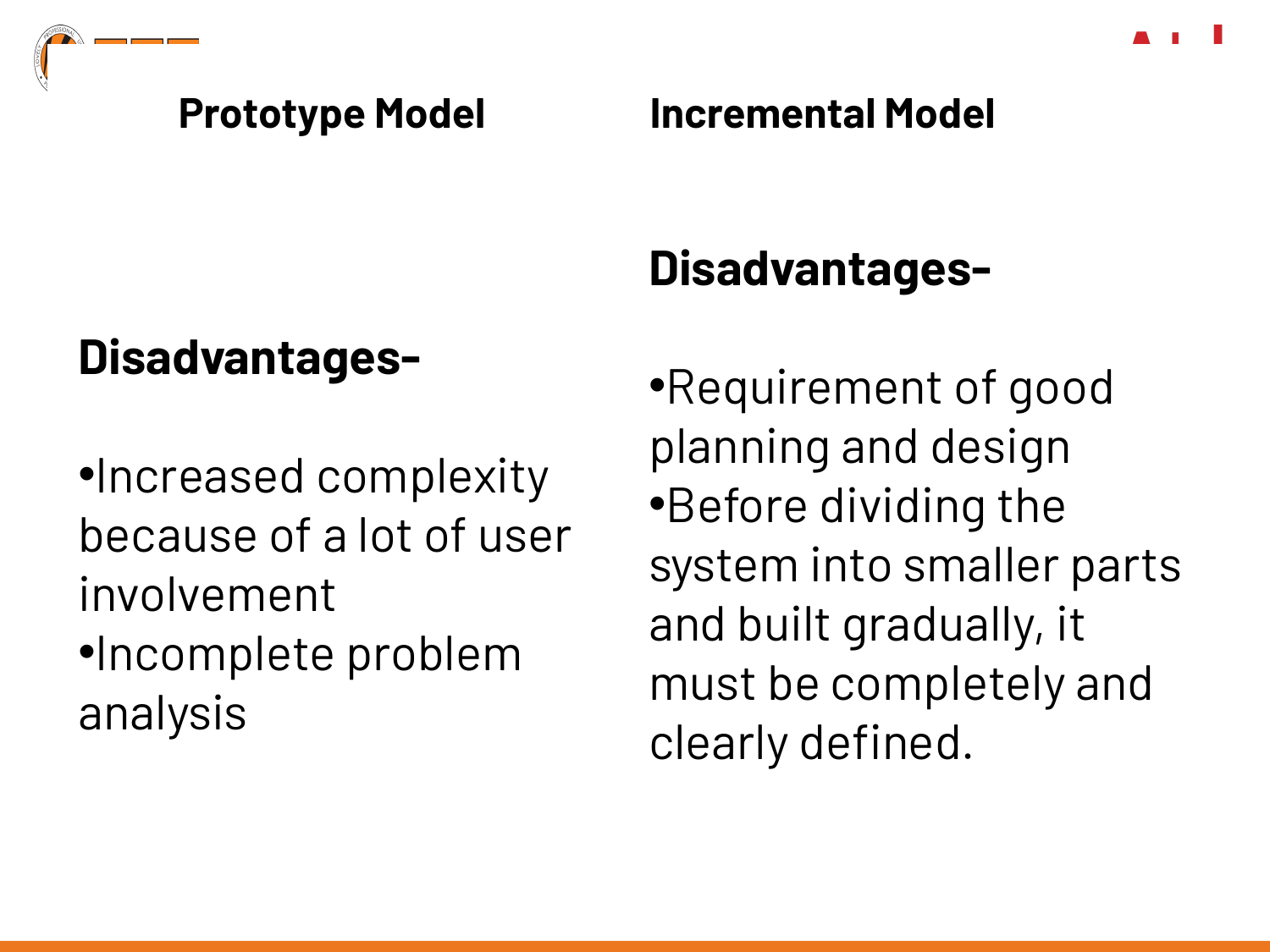

|  | Prototype Model | Incremental Model |
| --- | --- | --- |
| Disadvantages- Increased complexity because of a lot of user involvement Incomplete problem analysis | Disadvantages- Requirement of good planning and design Before dividing the system into smaller parts and built gradually, it must be completely and clearly defined. |
| --- | --- |